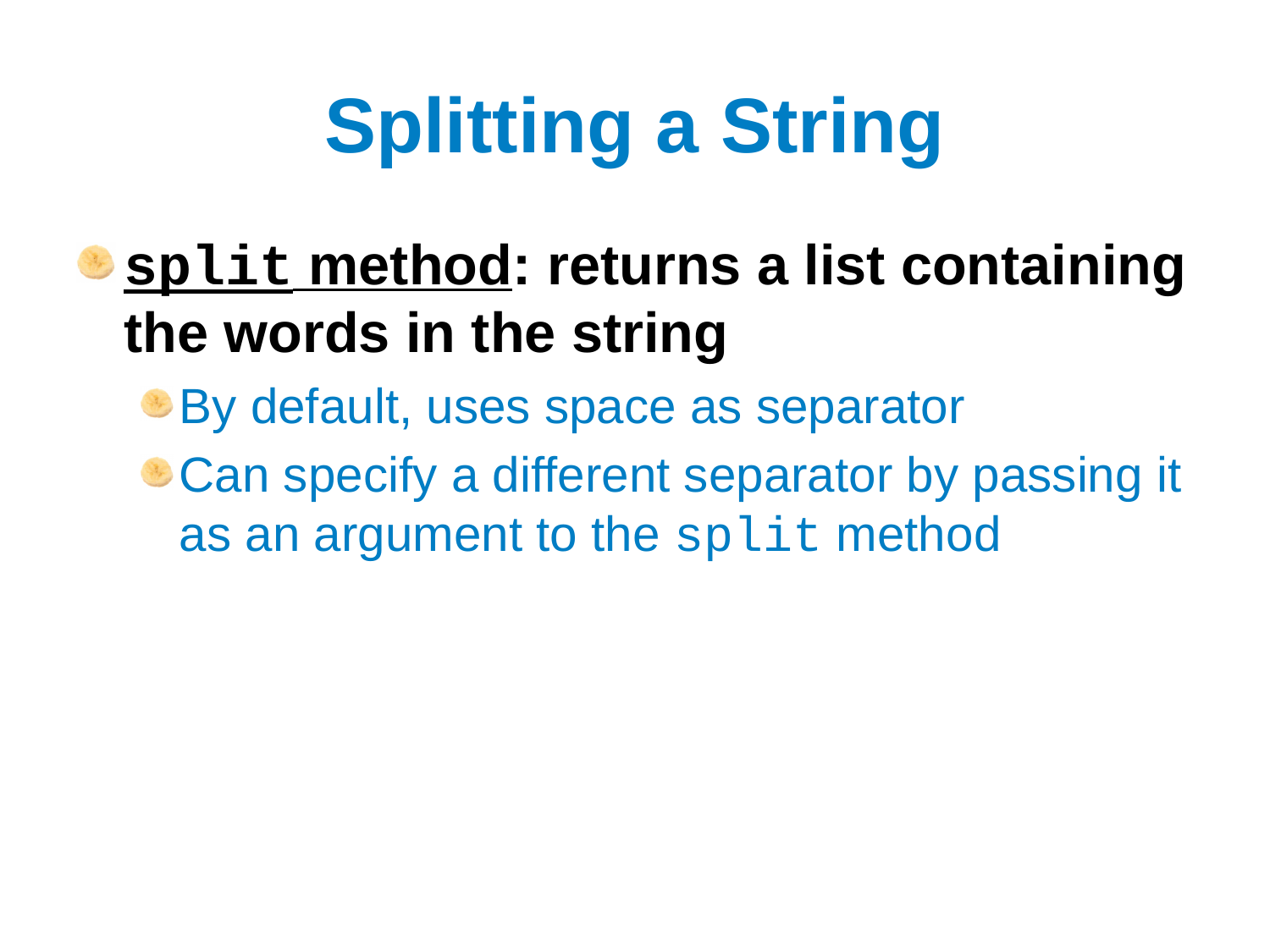

# Splitting a String
split method: returns a list containing the words in the string
By default, uses space as separator
Can specify a different separator by passing it as an argument to the split method